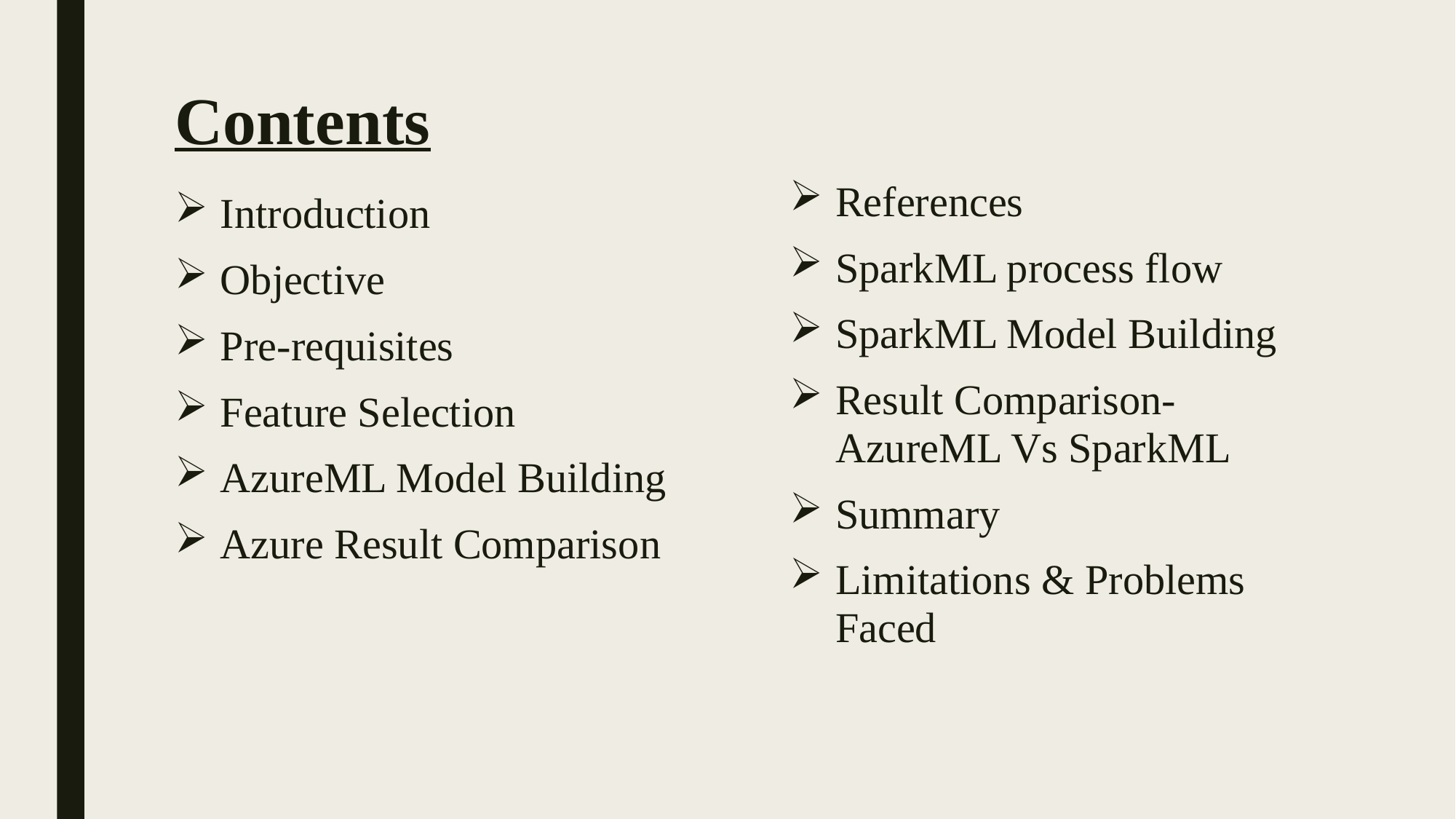

# Contents
References
SparkML process flow
SparkML Model Building
Result Comparison- AzureML Vs SparkML
Summary
Limitations & Problems Faced

Introduction
Objective
Pre-requisites
Feature Selection
AzureML Model Building
Azure Result Comparison